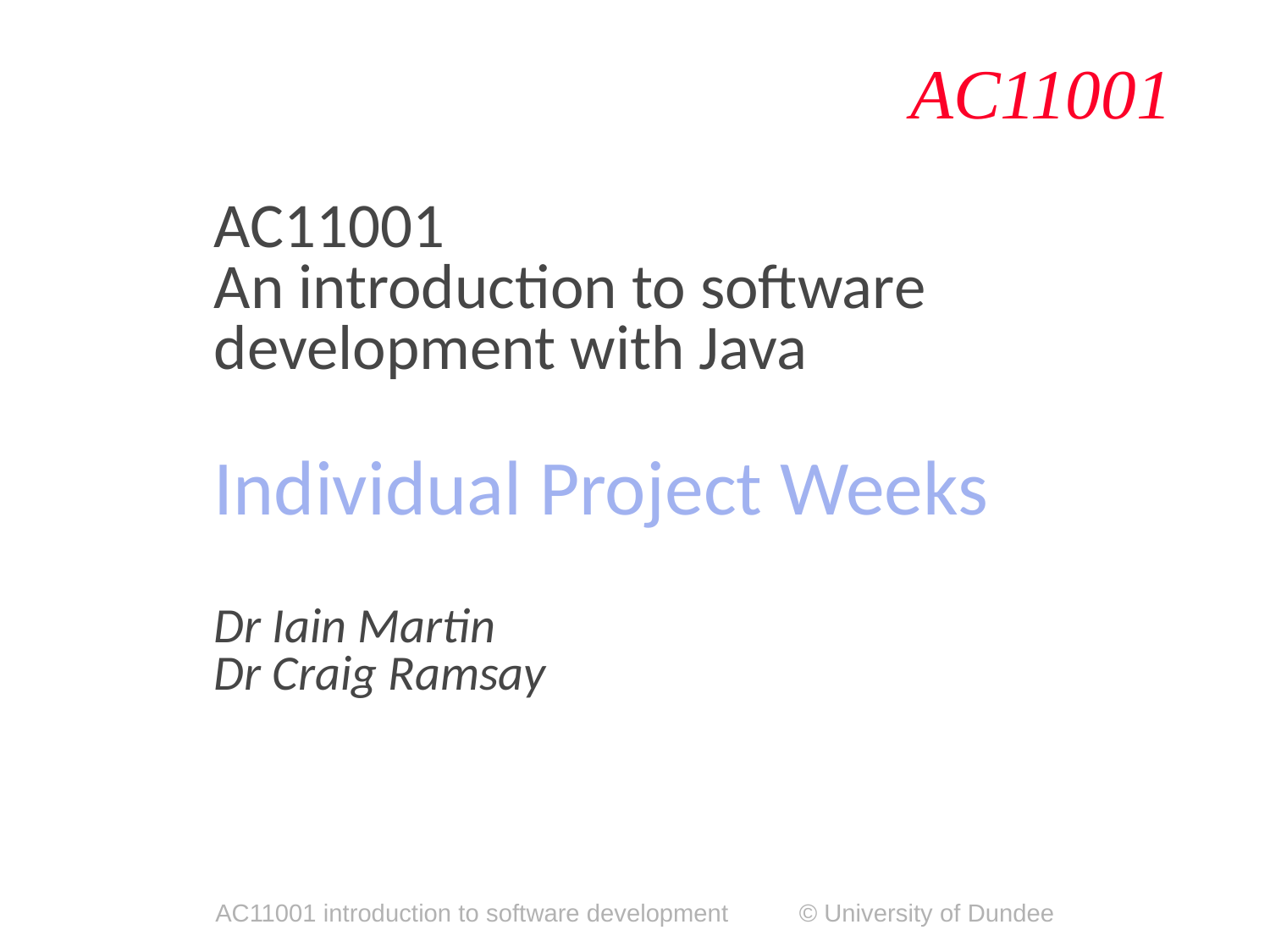

# AC11001 An introduction to software development with Java Individual Project Weeks Dr Iain Martin Dr Craig Ramsay
AC11001 introduction to software development          © University of Dundee